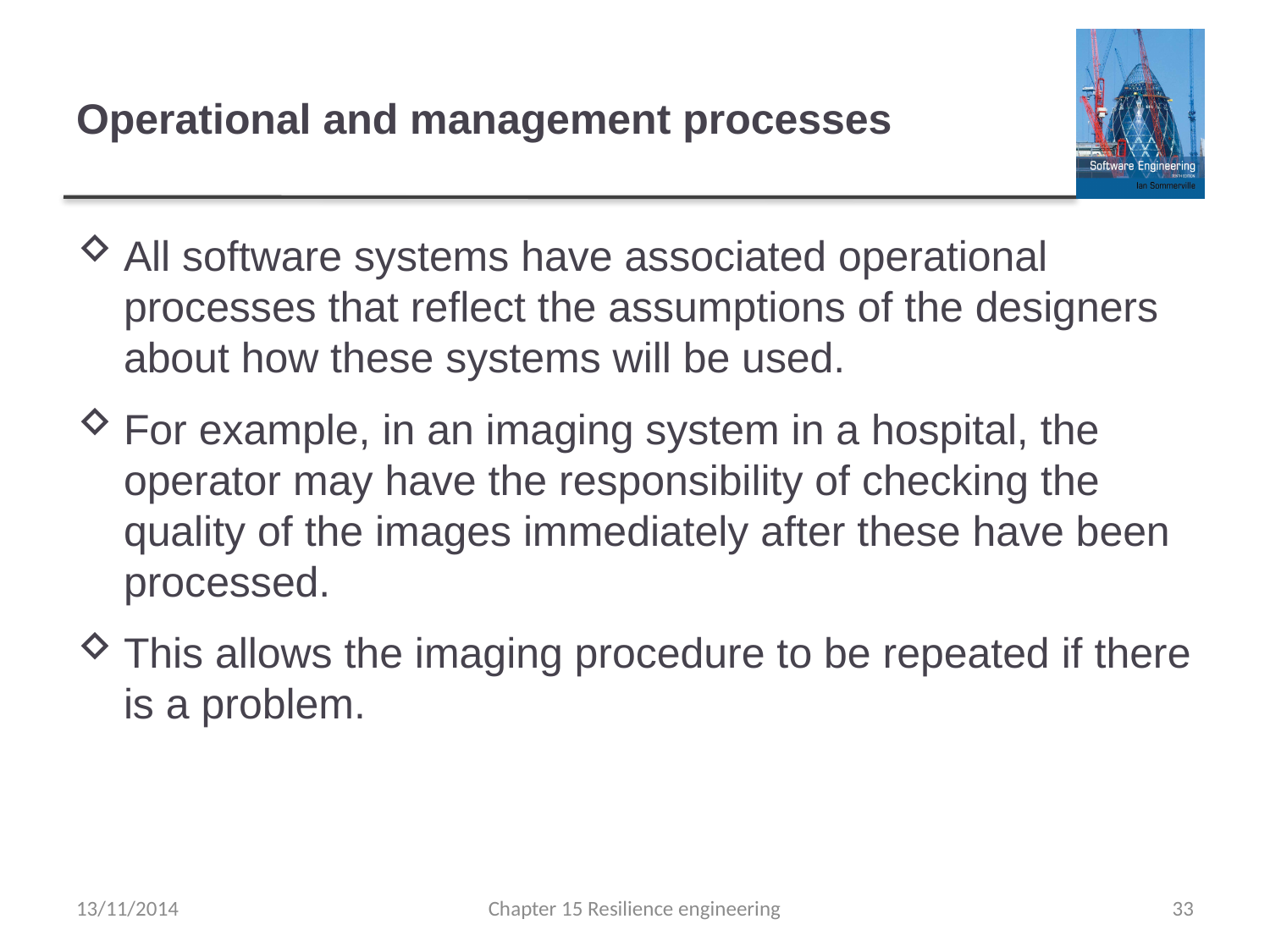

# Operational and management processes
All software systems have associated operational processes that reflect the assumptions of the designers about how these systems will be used.
For example, in an imaging system in a hospital, the operator may have the responsibility of checking the quality of the images immediately after these have been processed.
This allows the imaging procedure to be repeated if there is a problem.

13/11/2014
Chapter 15 Resilience engineering
33